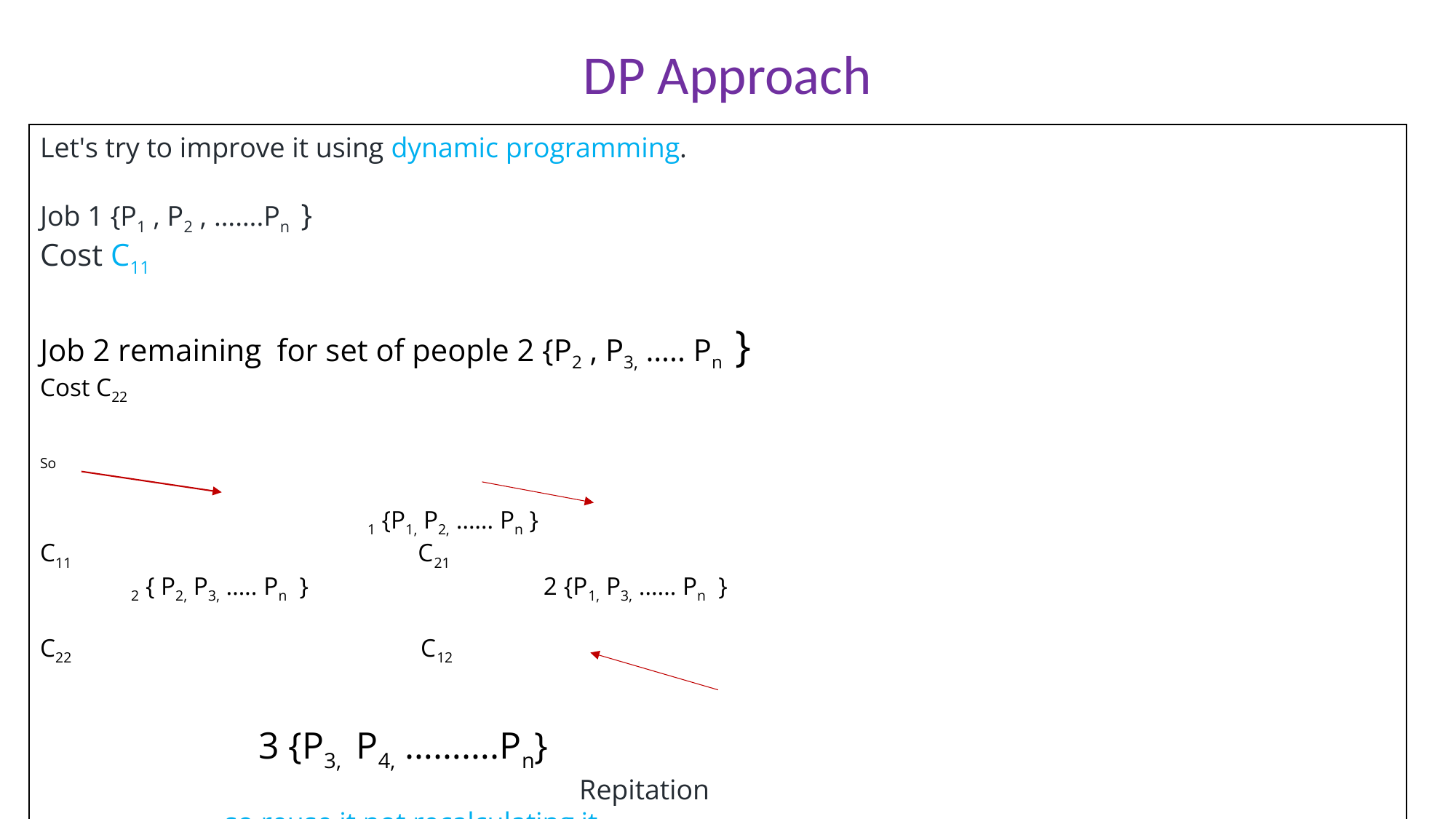

DP Approach
Let's try to improve it using dynamic programming.

Job 1 {P1 , P2 , …….Pn  }
Cost C11

Job 2 remaining  for set of people 2 {P2 , P3, ….. Pn  }
Cost C22

So

			1 {P1, P2, …… Pn }
C11                                                       C21
                         2 { P2, P3, ….. Pn  }                                     2 {P1, P3, …… Pn  }

C22                                                       C12

		3 {P3,  P4, ……….Pn}
                                                                            Repitation
                          so reuse it not recalculating it
11/30/2021
Rubyeat Islam, Lecturer, Dept of CSE
9